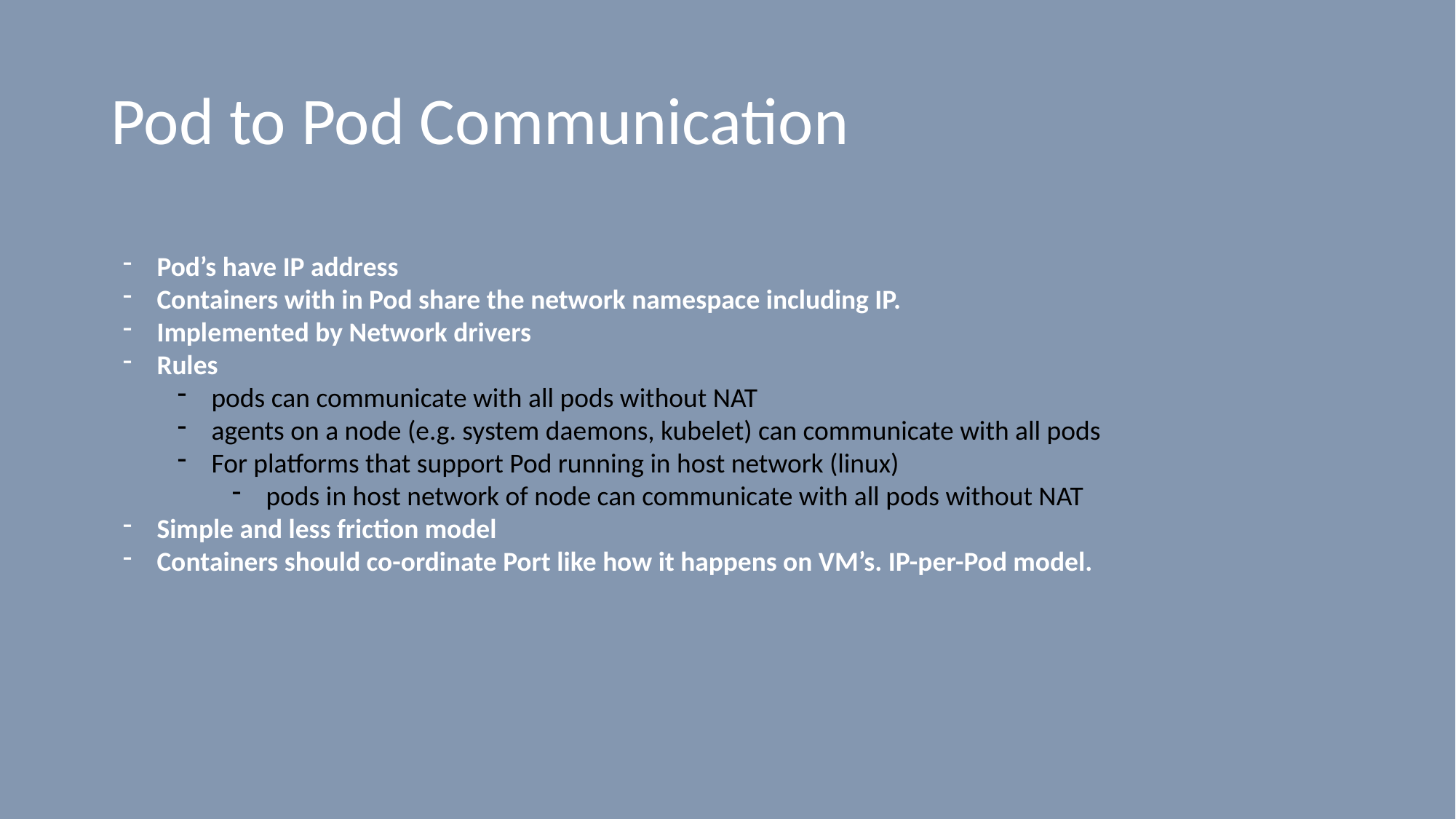

# Pod to Pod Communication

Pod’s have IP address
Containers with in Pod share the network namespace including IP.
Implemented by Network drivers
Rules
pods can communicate with all pods without NAT
agents on a node (e.g. system daemons, kubelet) can communicate with all pods
For platforms that support Pod running in host network (linux)
pods in host network of node can communicate with all pods without NAT
Simple and less friction model
Containers should co-ordinate Port like how it happens on VM’s. IP-per-Pod model.